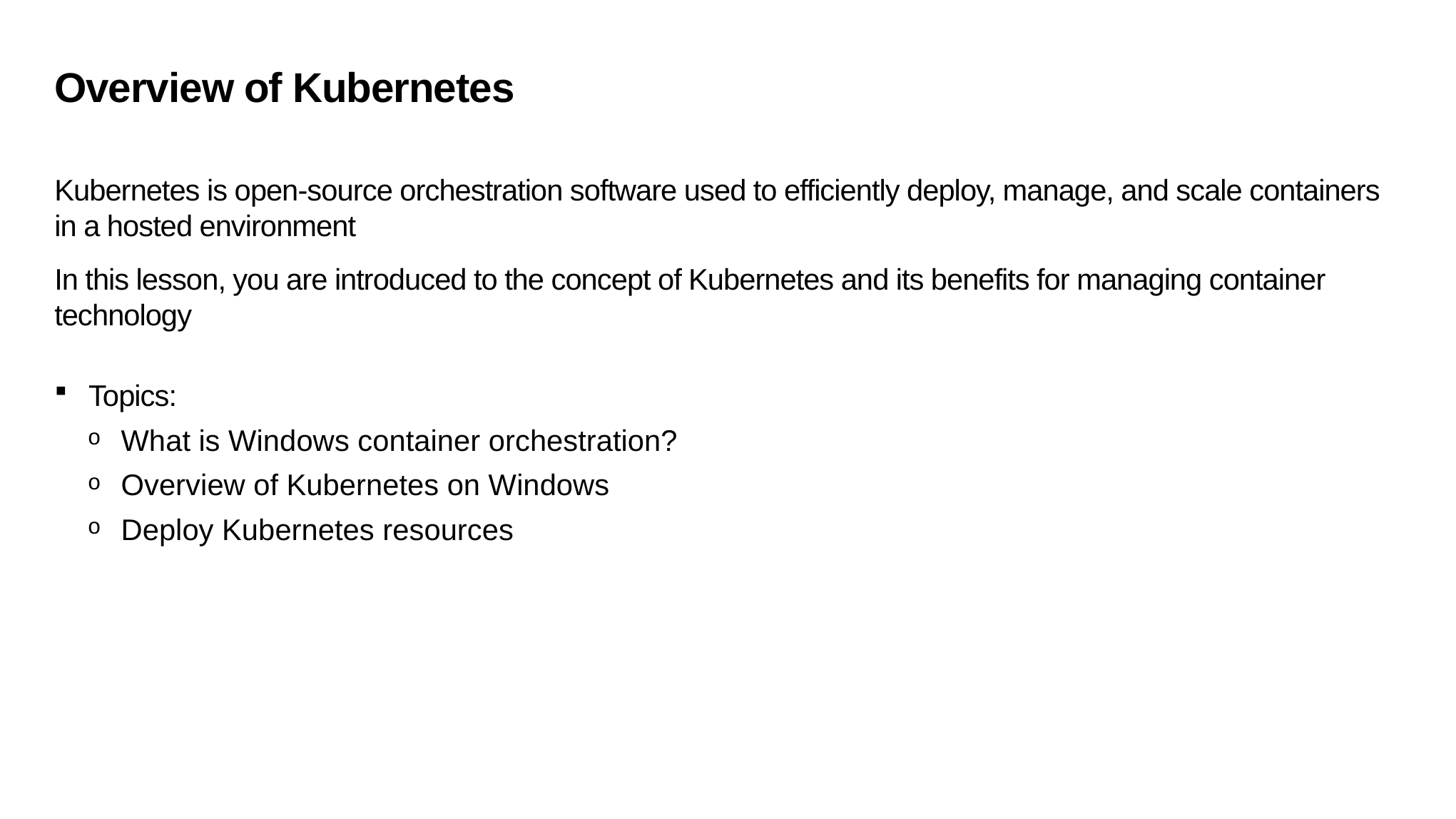

# Overview of Kubernetes
Kubernetes is open-source orchestration software used to efficiently deploy, manage, and scale containers in a hosted environment
In this lesson, you are introduced to the concept of Kubernetes and its benefits for managing container technology
Topics:
What is Windows container orchestration?
Overview of Kubernetes on Windows
Deploy Kubernetes resources